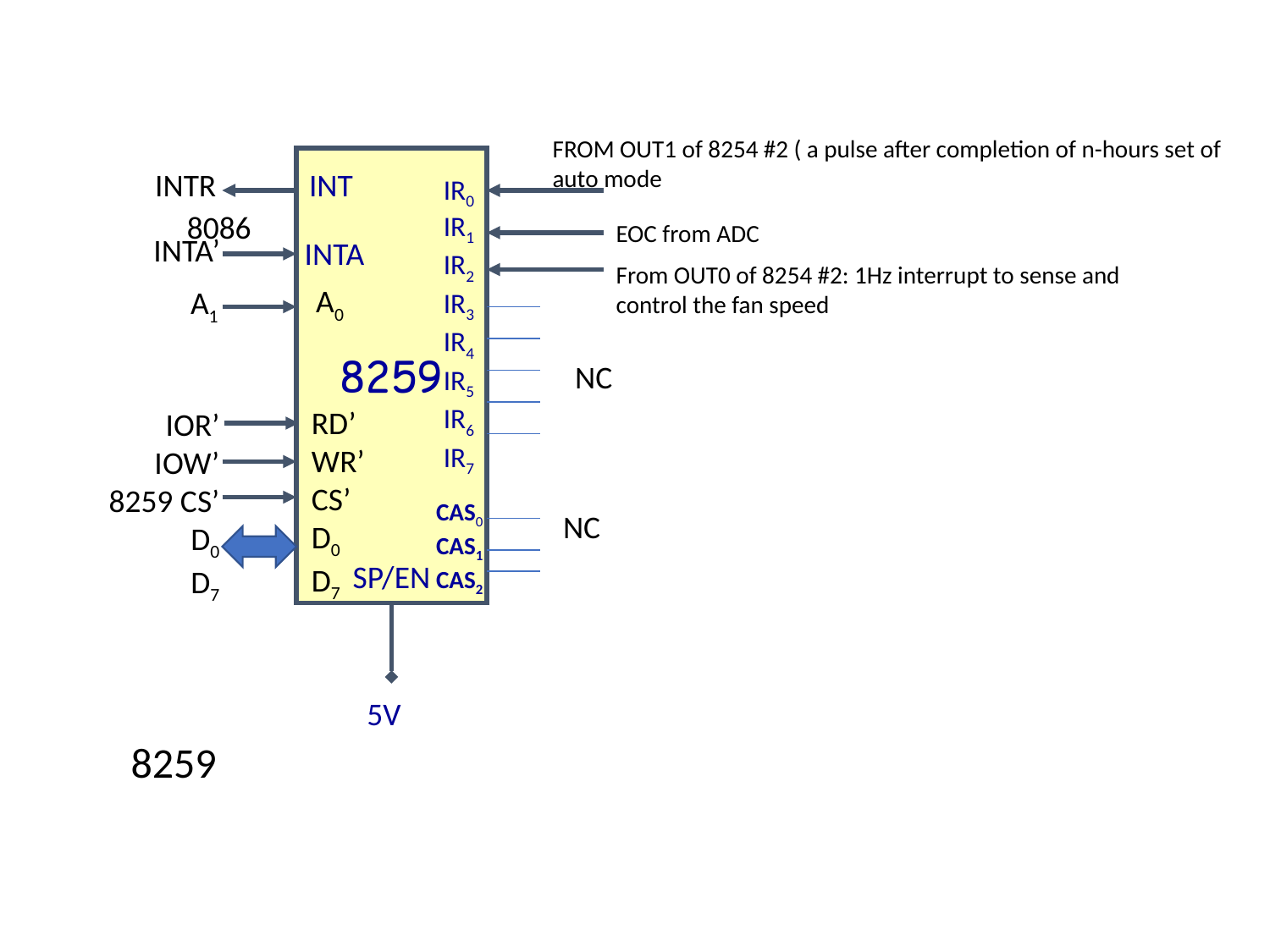

FROM OUT1 of 8254 #2 ( a pulse after completion of n-hours set of auto mode
8259
INTR
INT
IR0
8086
IR1
IR2
IR3
IR4
IR5
IR6
IR7
EOC from ADC
INTA’
INTA
From OUT0 of 8254 #2: 1Hz interrupt to sense and control the fan speed
A0
A1
NC
RD’
WR’
CS’
D0
D7
IOR’
IOW’
8259 CS’
D0
D7
CAS0 CAS1 CAS2
NC

SP/EN
5V
8259